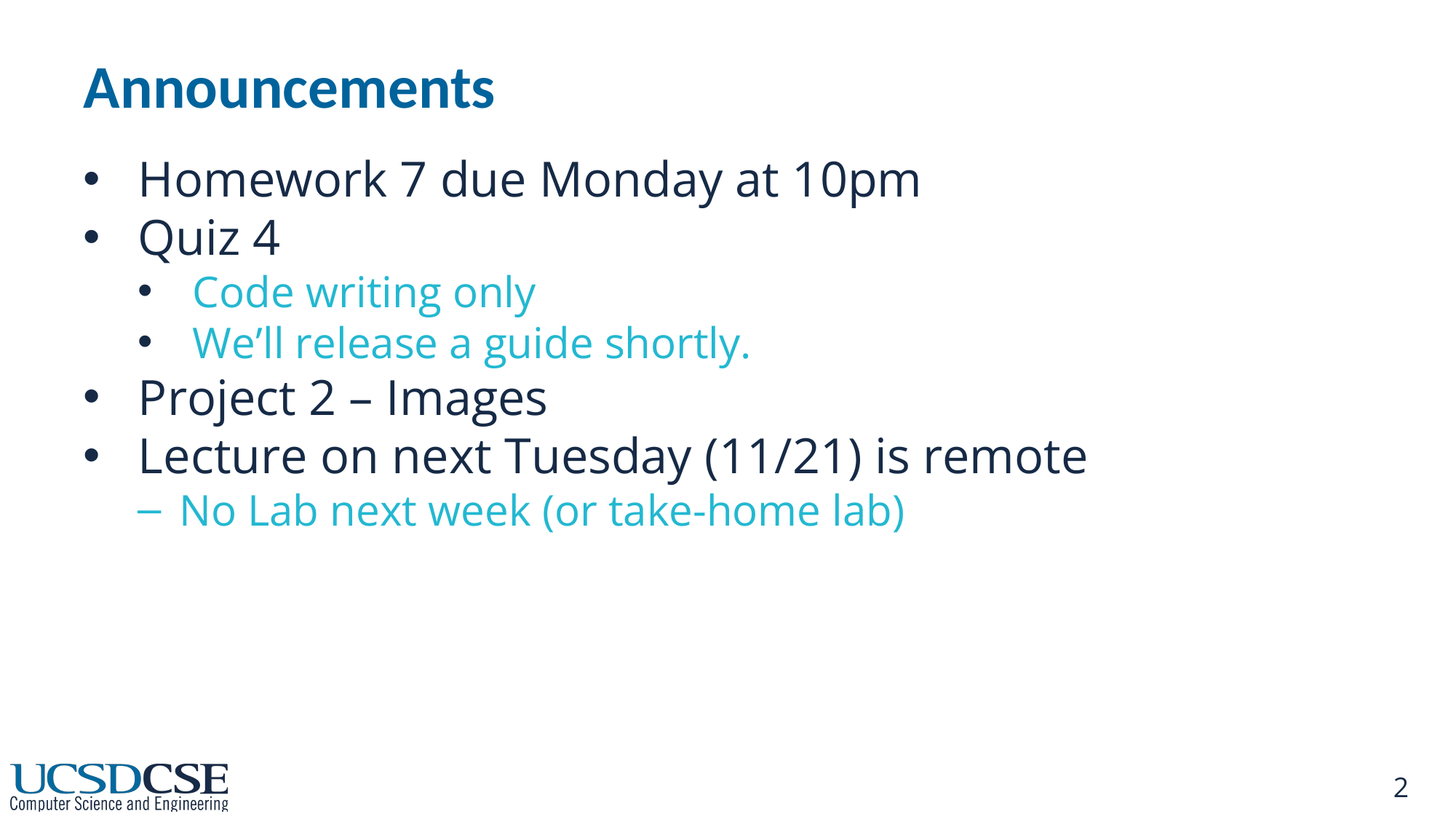

# Announcements
Homework 7 due Monday at 10pm
Quiz 4
Code writing only
We’ll release a guide shortly.
Project 2 – Images
Lecture on next Tuesday (11/21) is remote
No Lab next week (or take-home lab)